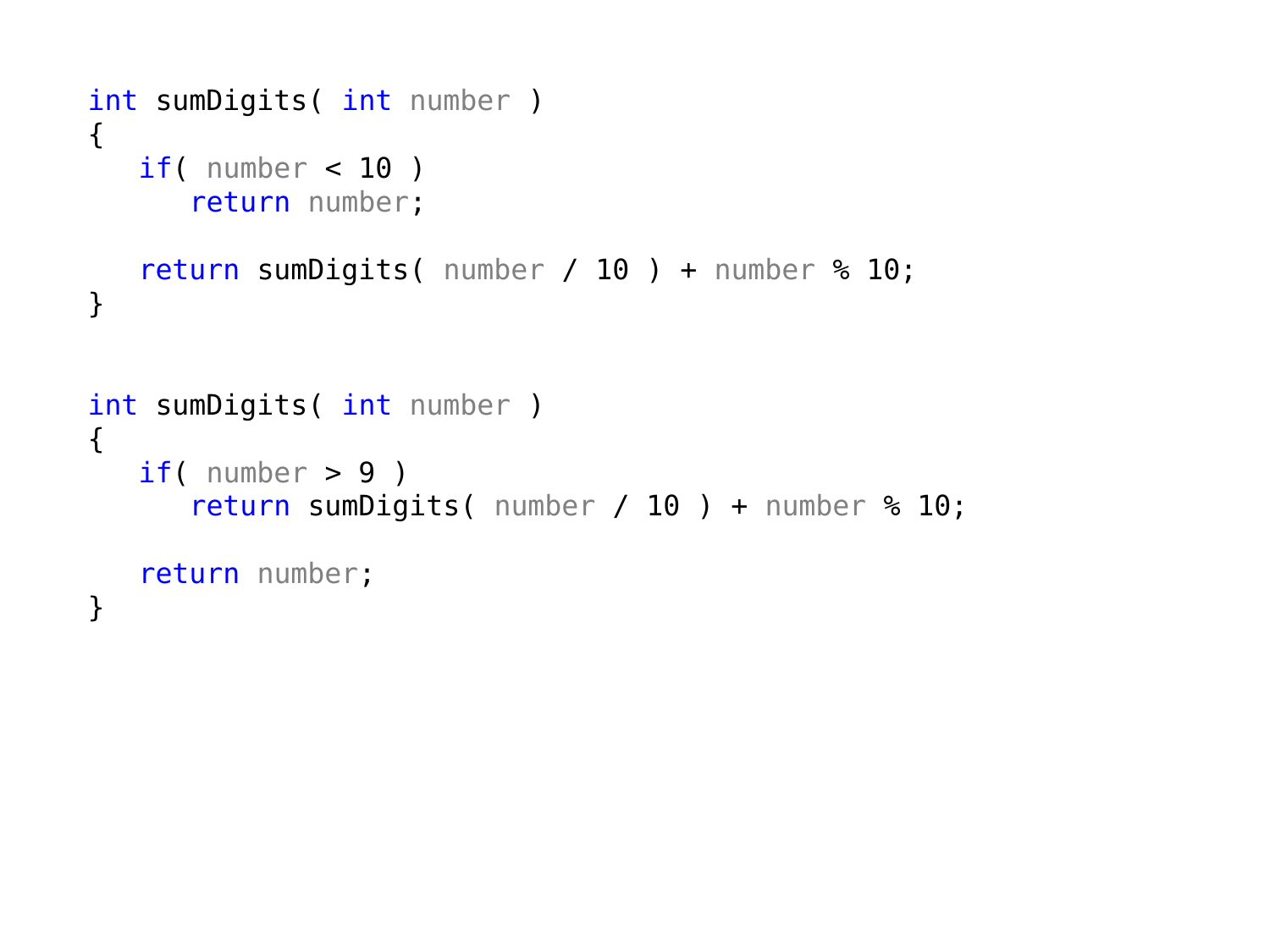

int sumDigits( int number )
{
   if( number < 10 )
      return number;

   return sumDigits( number / 10 ) + number % 10;
}

int sumDigits( int number )
{
   if( number > 9 )
      return sumDigits( number / 10 ) + number % 10;

   return number;
}